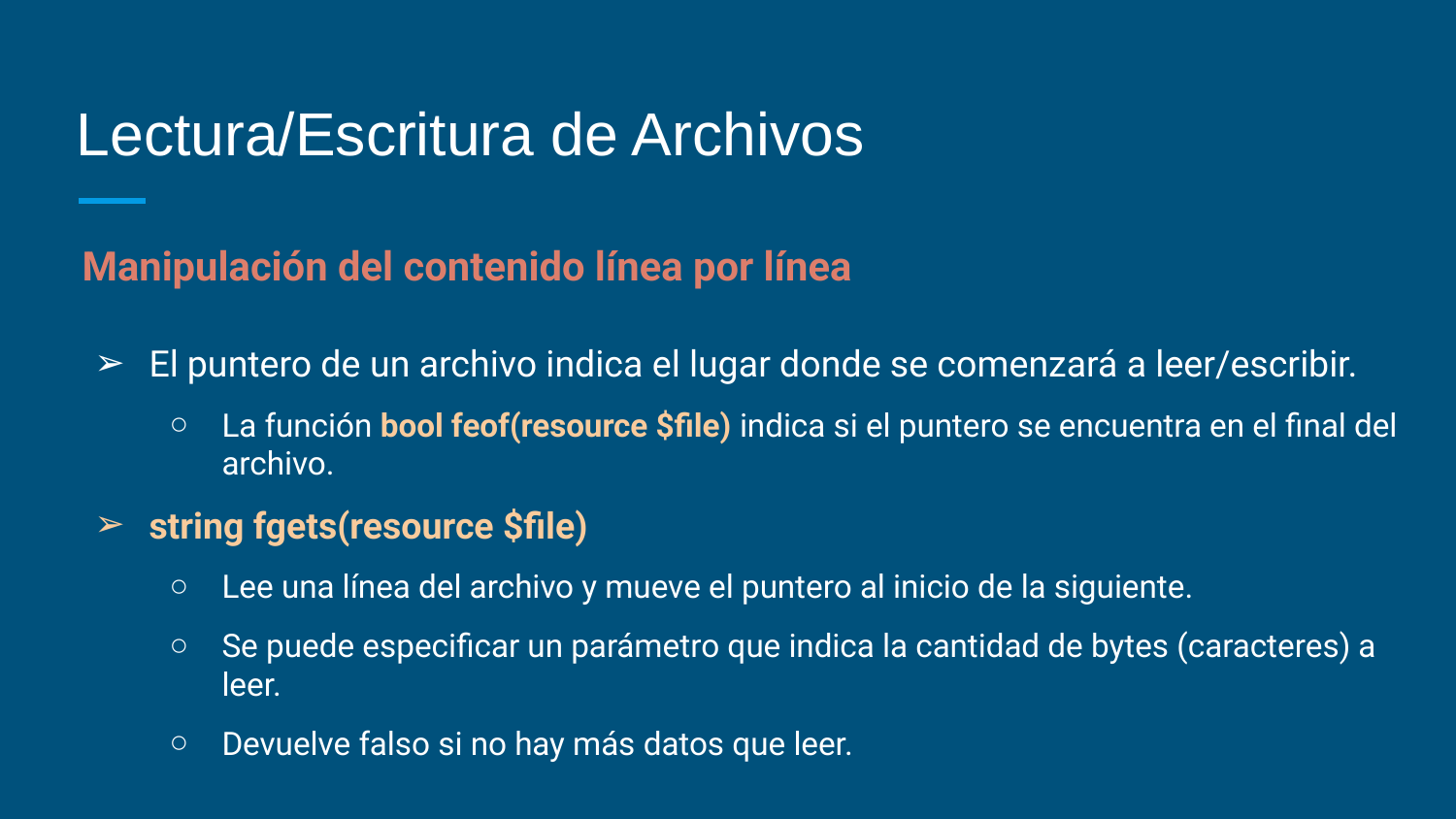

# Lectura/Escritura de Archivos
Manipulación del contenido línea por línea
El puntero de un archivo indica el lugar donde se comenzará a leer/escribir.
La función bool feof(resource $file) indica si el puntero se encuentra en el final del archivo.
string fgets(resource $file)
Lee una línea del archivo y mueve el puntero al inicio de la siguiente.
Se puede especificar un parámetro que indica la cantidad de bytes (caracteres) a leer.
Devuelve falso si no hay más datos que leer.